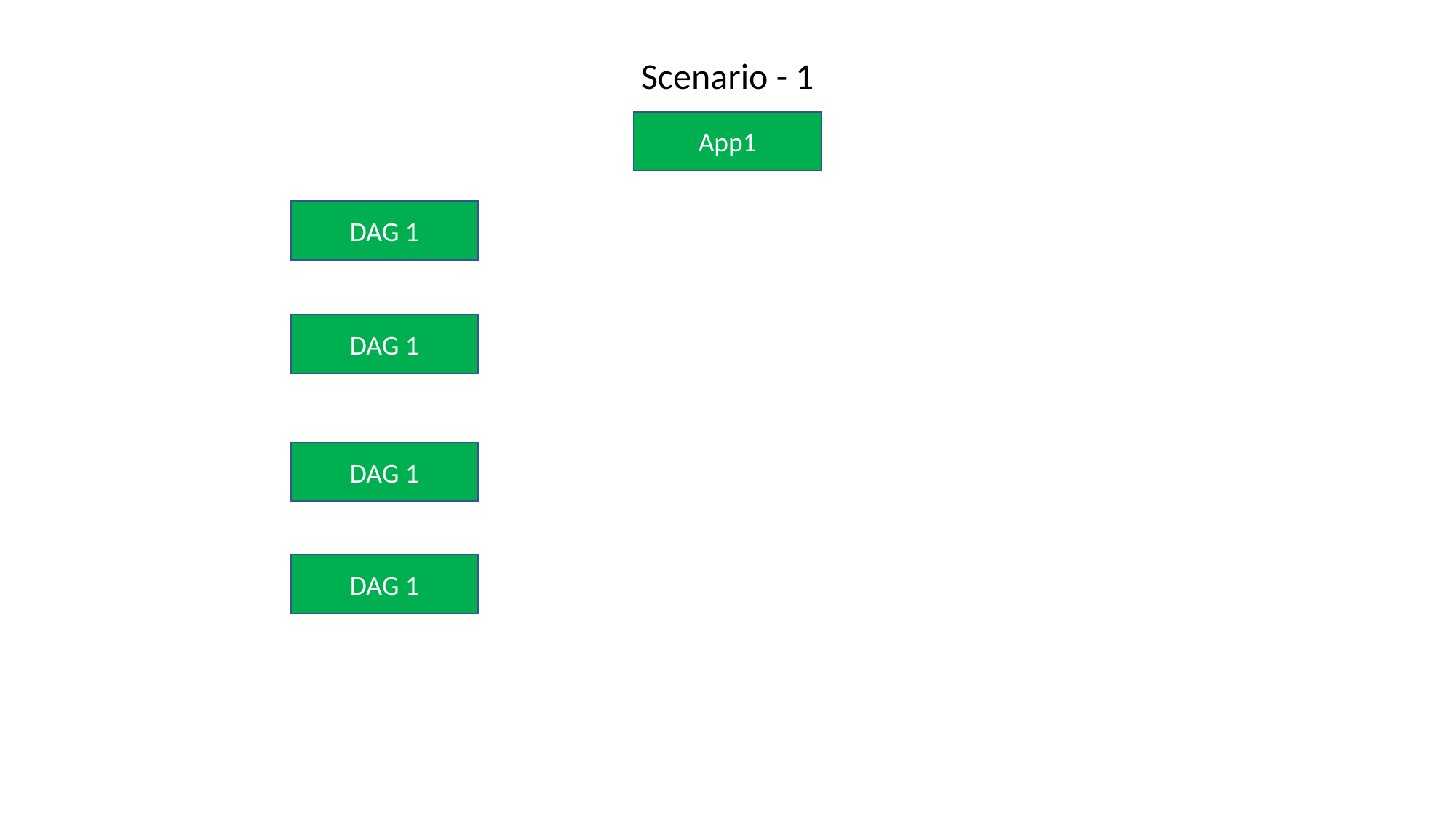

Scenario - 1
App1
DAG 1
DAG 1
DAG 1
DAG 1